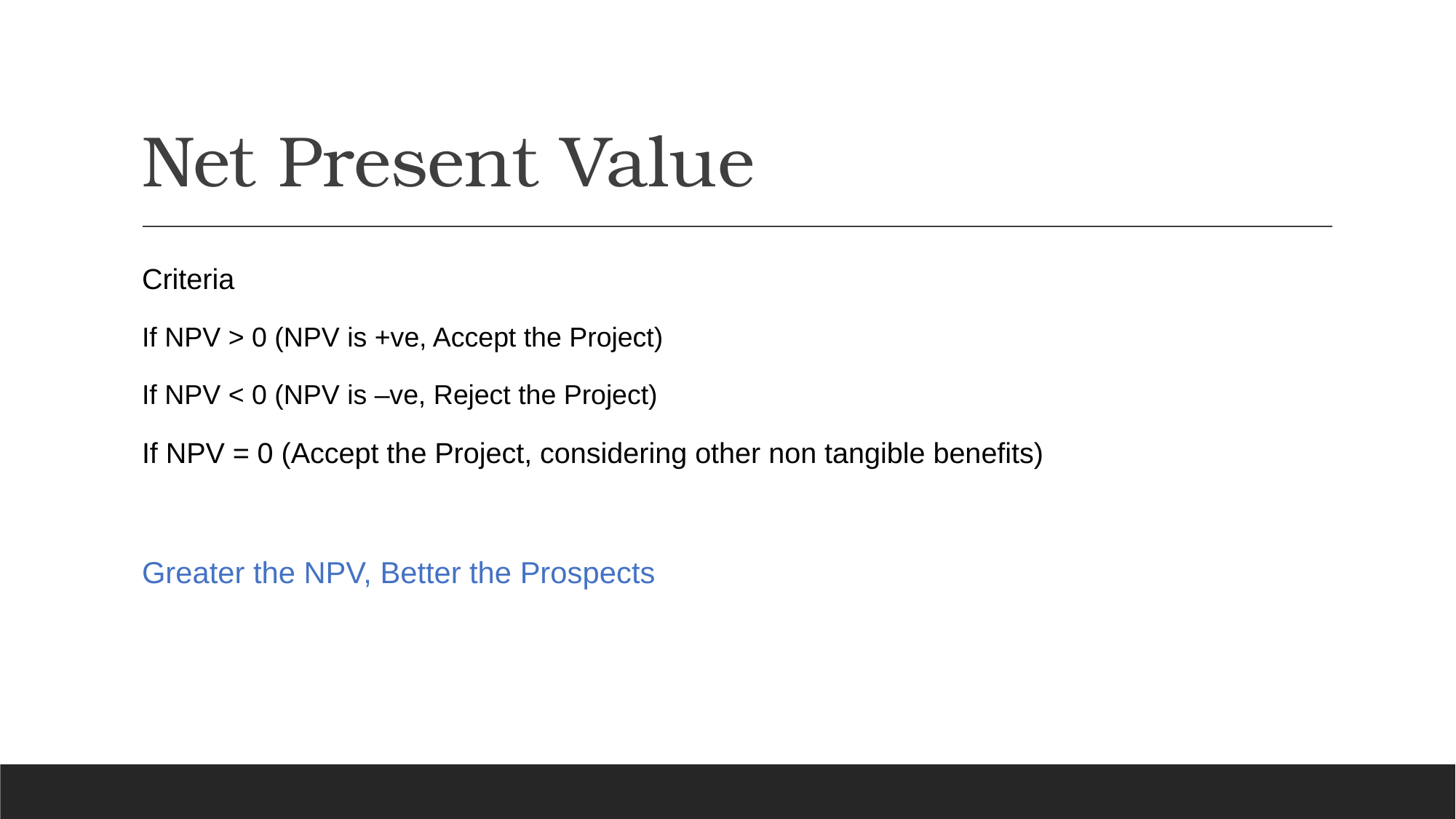

# Net Present Value
Criteria
If NPV > 0 (NPV is +ve, Accept the Project)
If NPV < 0 (NPV is –ve, Reject the Project)
If NPV = 0 (Accept the Project, considering other non tangible benefits)

Greater the NPV, Better the Prospects